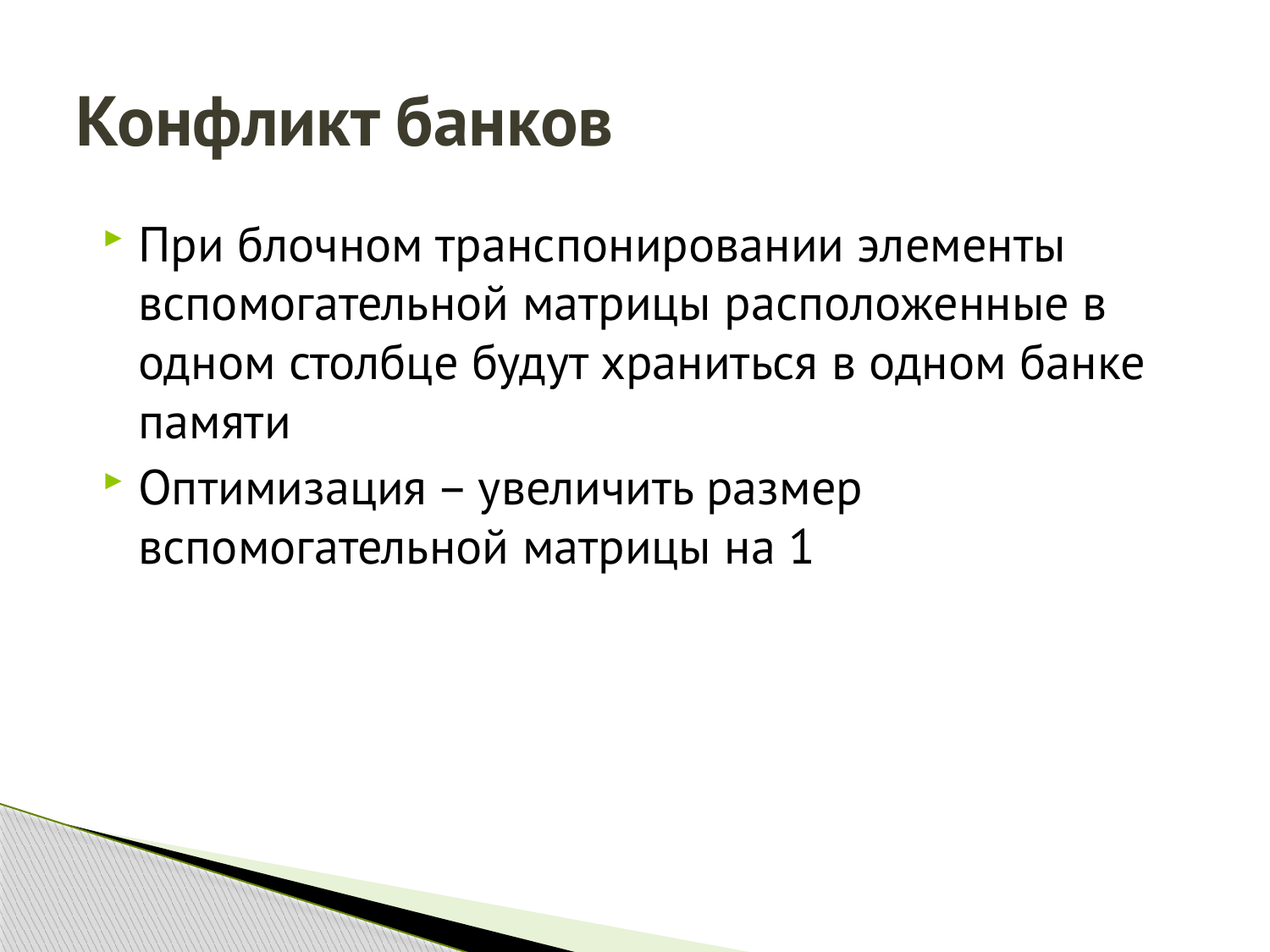

# Конфликт банков
При блочном транспонировании элементы вспомогательной матрицы расположенные в одном столбце будут храниться в одном банке памяти
Оптимизация – увеличить размер вспомогательной матрицы на 1